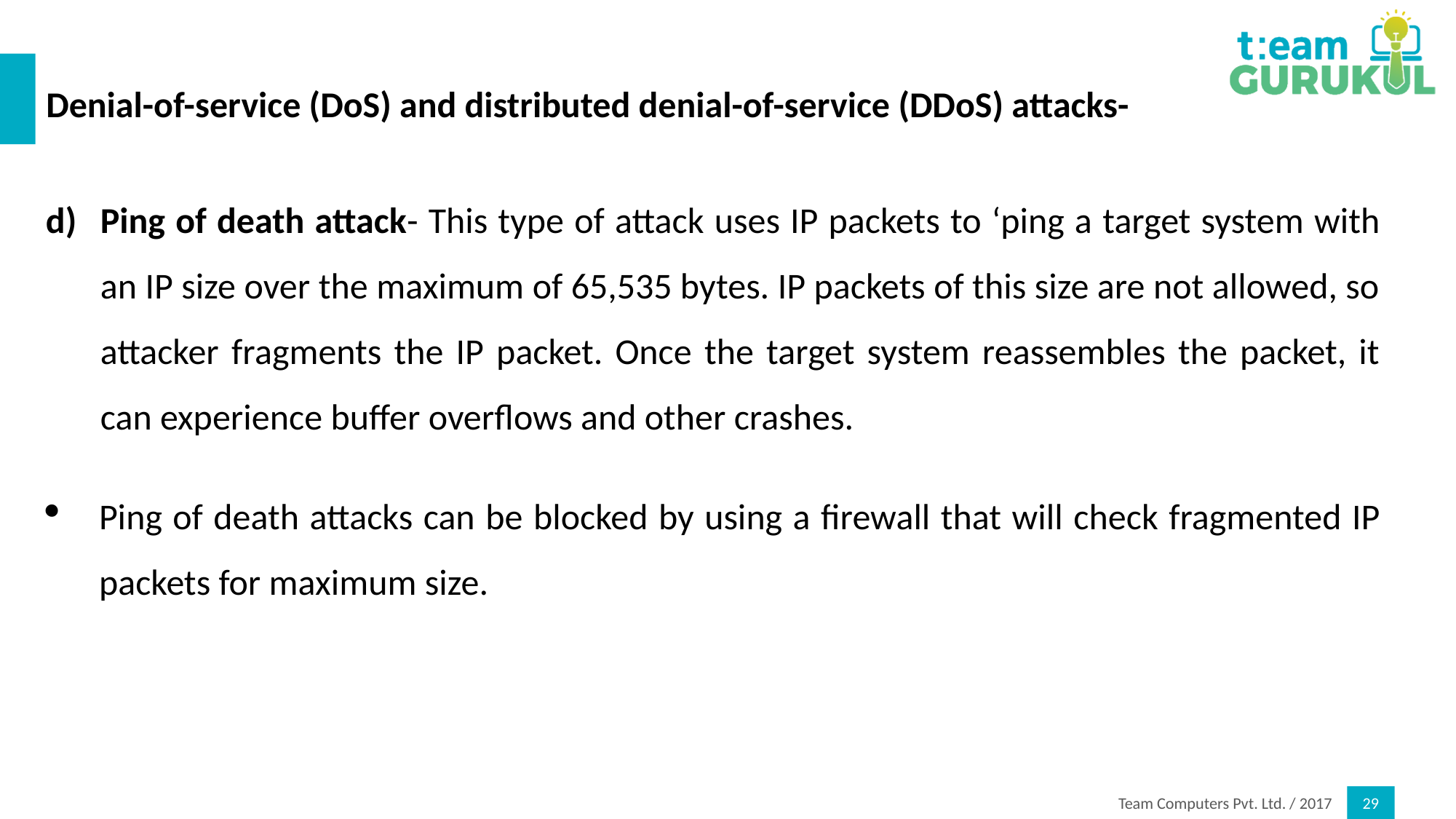

# Denial-of-service (DoS) and distributed denial-of-service (DDoS) attacks-
Ping of death attack- This type of attack uses IP packets to ‘ping a target system with an IP size over the maximum of 65,535 bytes. IP packets of this size are not allowed, so attacker fragments the IP packet. Once the target system reassembles the packet, it can experience buffer overflows and other crashes.
Ping of death attacks can be blocked by using a firewall that will check fragmented IP packets for maximum size.